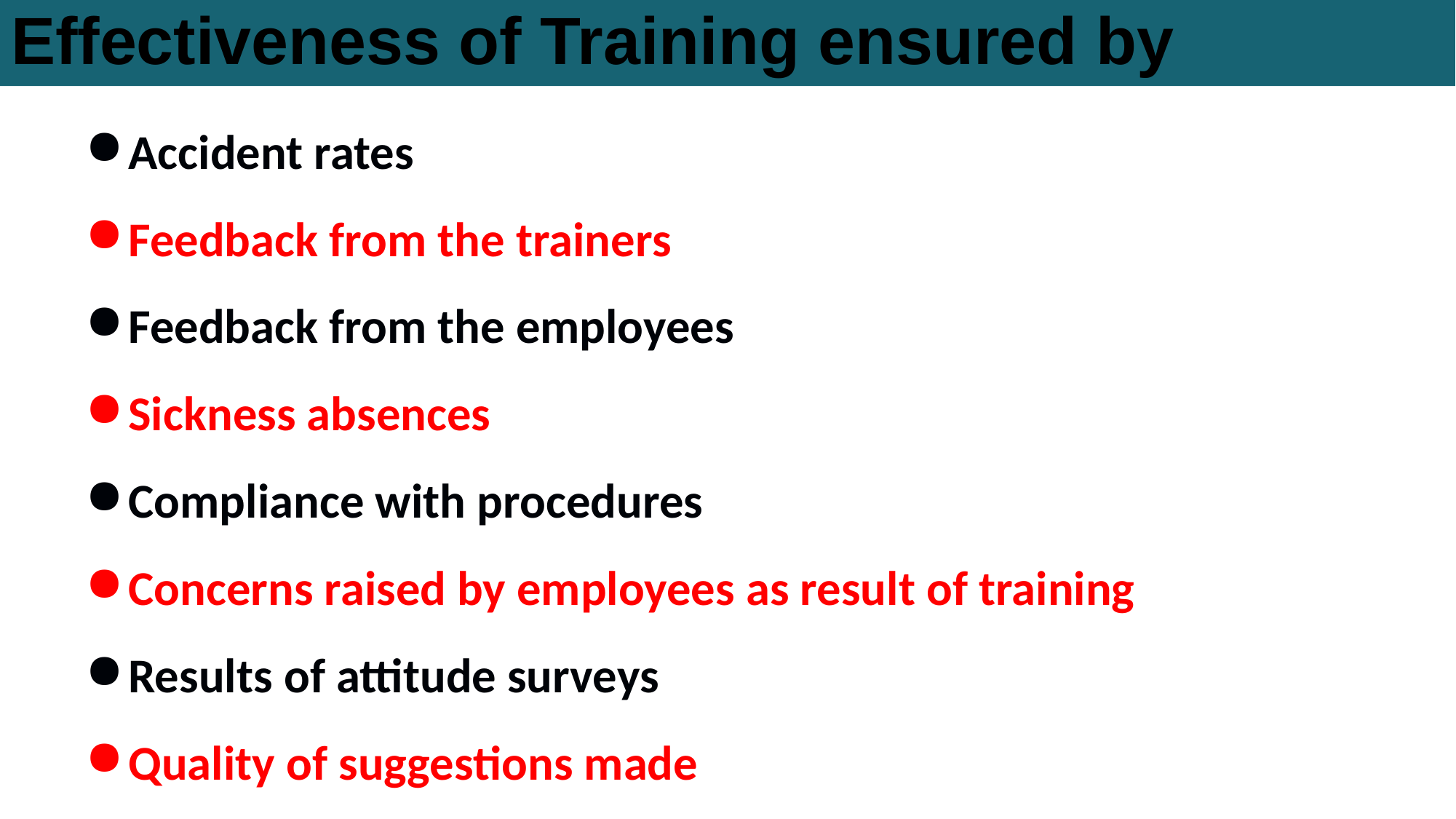

# Effectiveness of Training ensured by
Accident rates
Feedback from the trainers
Feedback from the employees
Sickness absences
Compliance with procedures
Concerns raised by employees as result of training
Results of attitude surveys
Quality of suggestions made